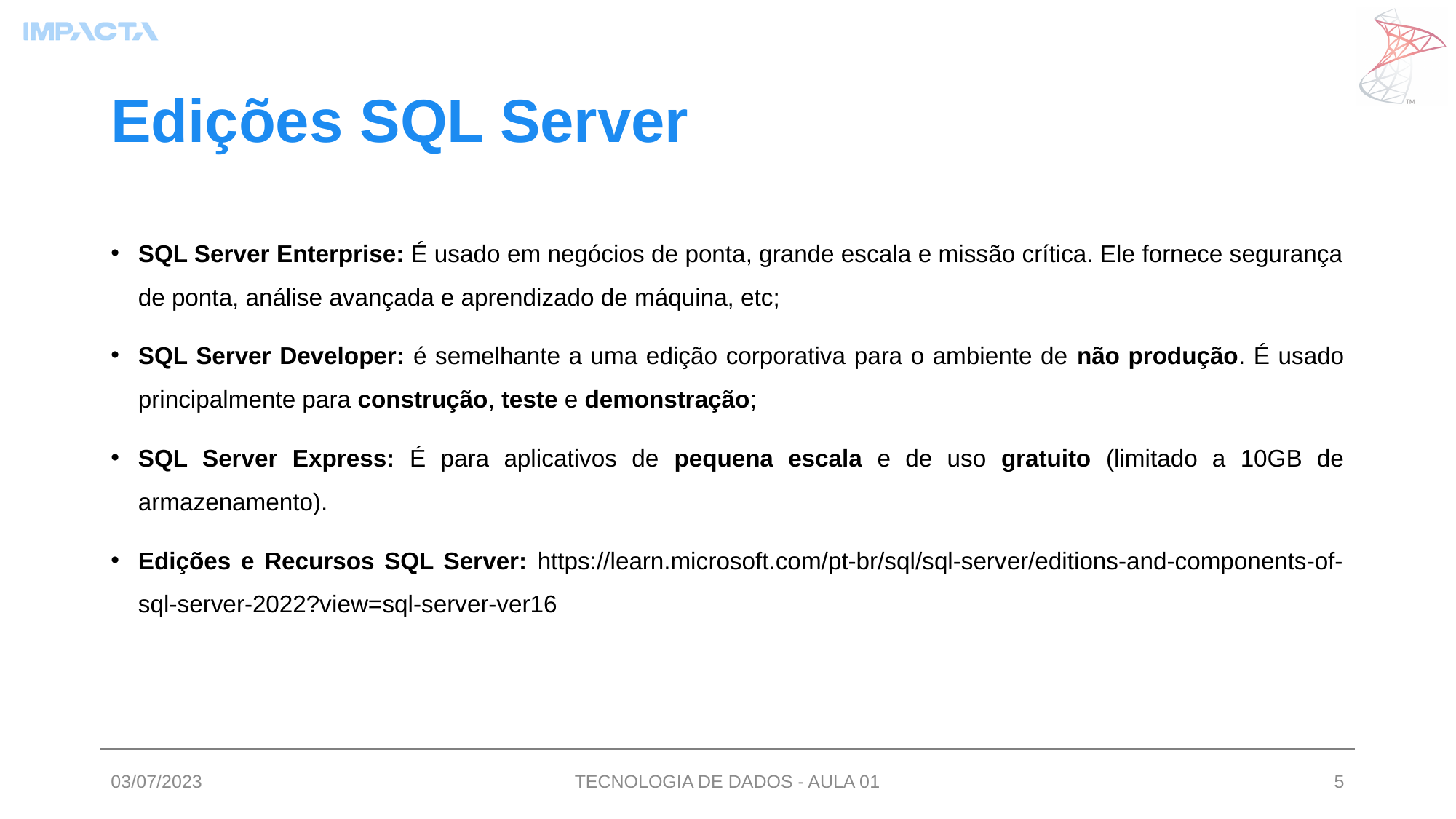

# Edições SQL Server
SQL Server Enterprise: É usado em negócios de ponta, grande escala e missão crítica. Ele fornece segurança de ponta, análise avançada e aprendizado de máquina, etc;
SQL Server Developer: é semelhante a uma edição corporativa para o ambiente de não produção. É usado principalmente para construção, teste e demonstração;
SQL Server Express: É para aplicativos de pequena escala e de uso gratuito (limitado a 10GB de armazenamento).
Edições e Recursos SQL Server: https://learn.microsoft.com/pt-br/sql/sql-server/editions-and-components-of-sql-server-2022?view=sql-server-ver16
03/07/2023
TECNOLOGIA DE DADOS - AULA 01
5